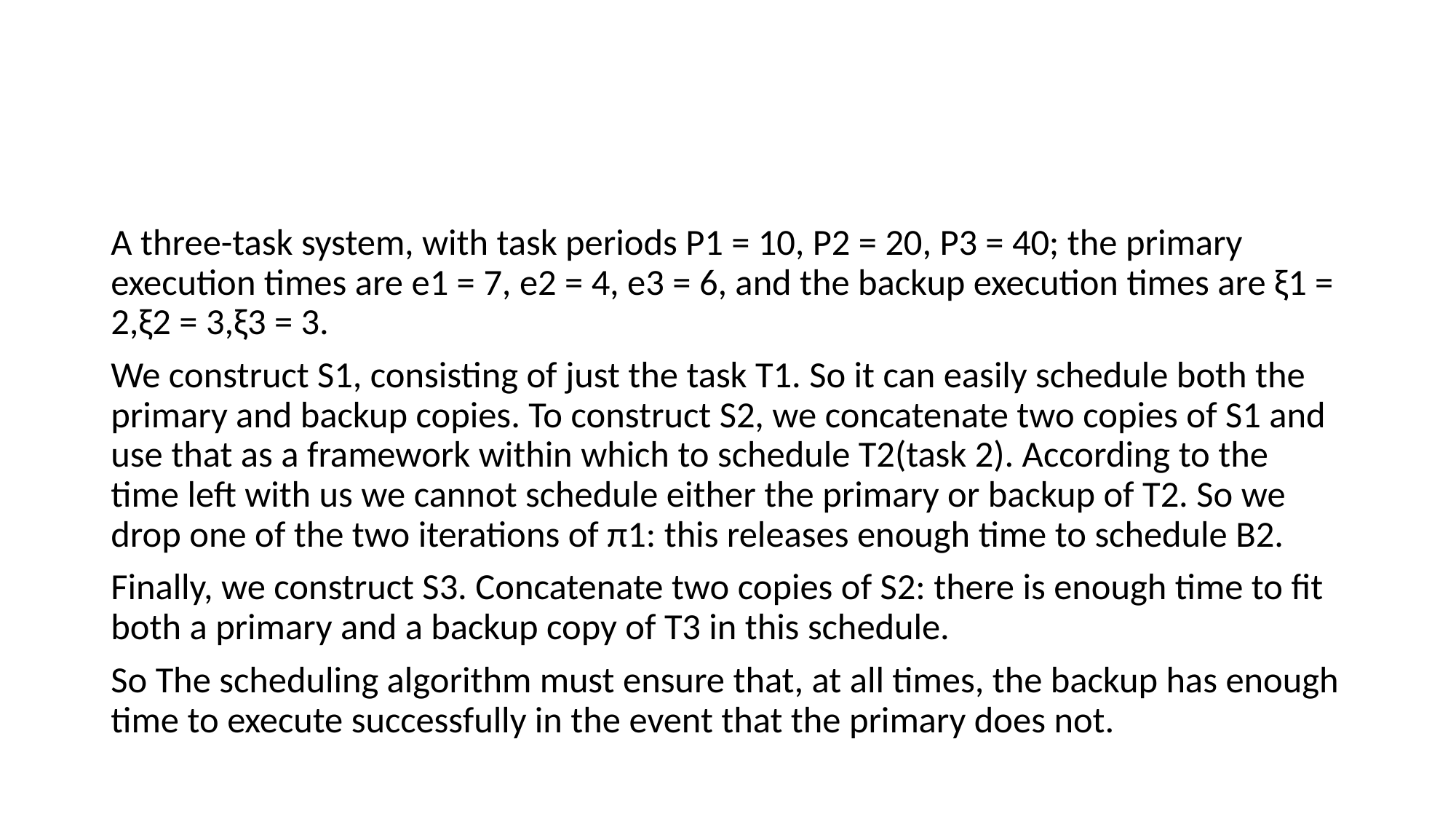

#
A three-task system, with task periods P1 = 10, P2 = 20, P3 = 40; the primary execution times are e1 = 7, e2 = 4, e3 = 6, and the backup execution times are ξ1 = 2,ξ2 = 3,ξ3 = 3.
We construct S1, consisting of just the task T1. So it can easily schedule both the primary and backup copies. To construct S2, we concatenate two copies of S1 and use that as a framework within which to schedule T2(task 2). According to the time left with us we cannot schedule either the primary or backup of T2. So we drop one of the two iterations of π1: this releases enough time to schedule B2.
Finally, we construct S3. Concatenate two copies of S2: there is enough time to fit both a primary and a backup copy of T3 in this schedule.
So The scheduling algorithm must ensure that, at all times, the backup has enough time to execute successfully in the event that the primary does not.